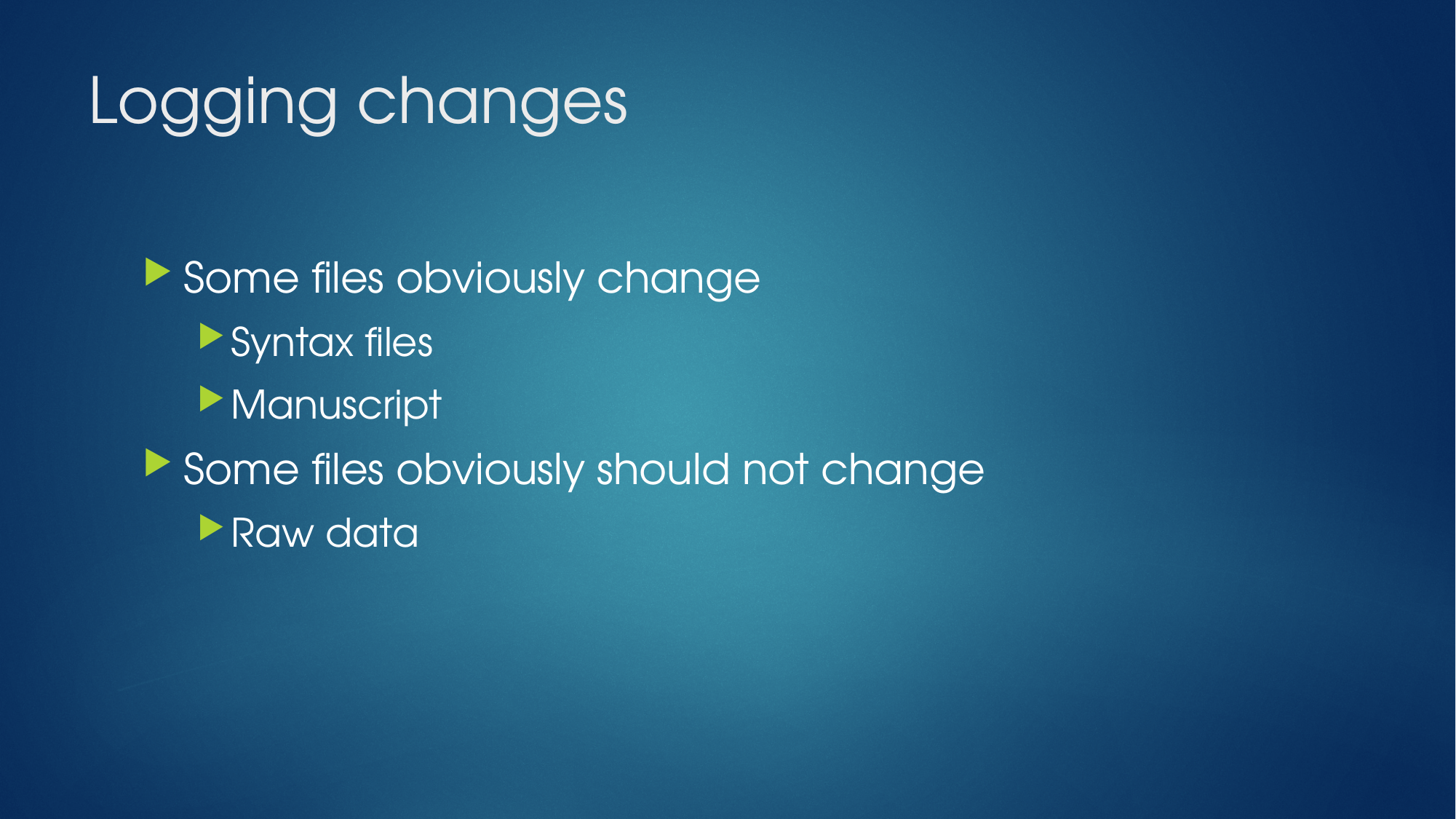

# Logging changes
Some files obviously change
Syntax files
Manuscript
Some files obviously should not change
Raw data